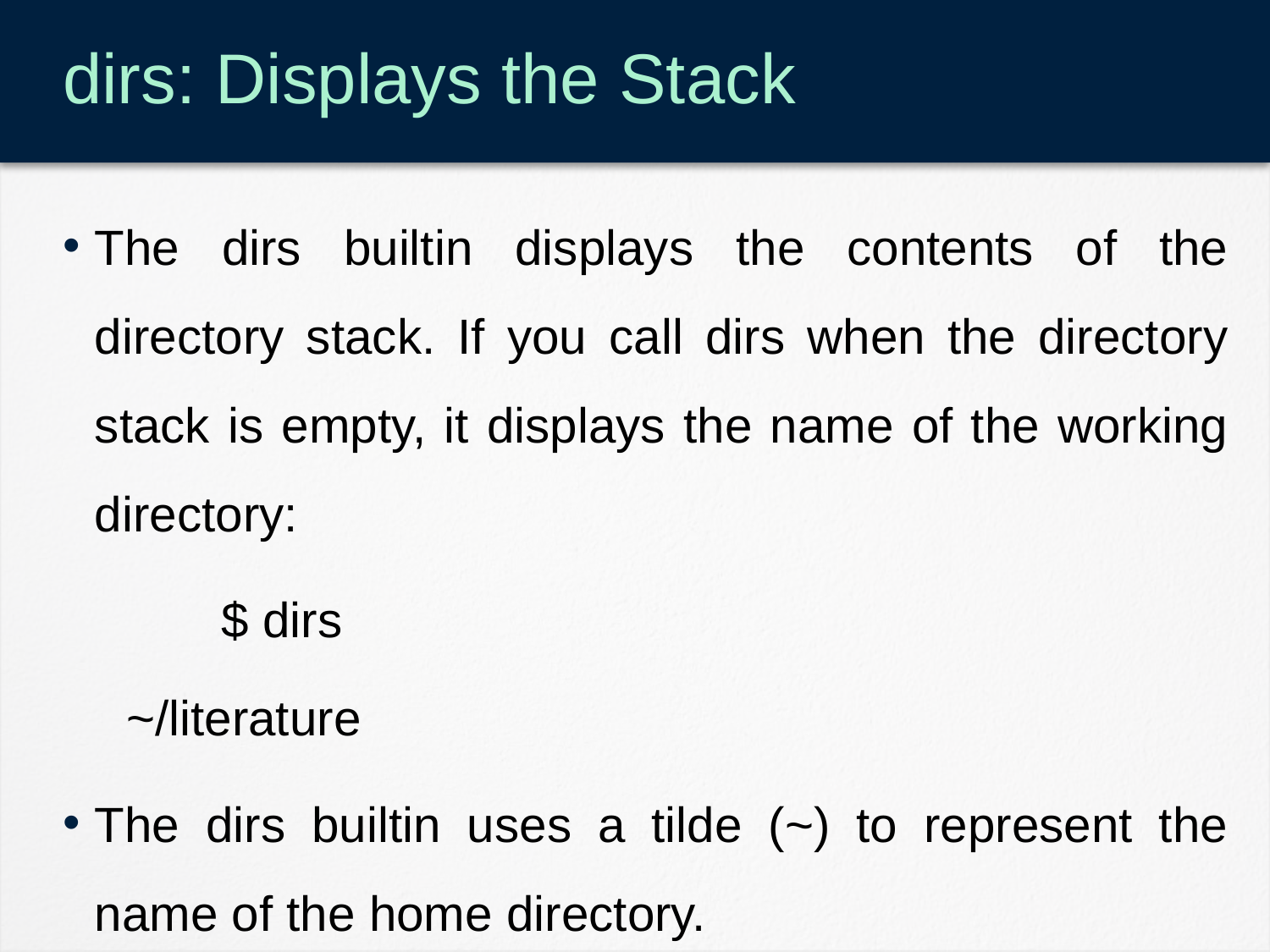

# dirs: Displays the Stack
The dirs builtin displays the contents of the directory stack. If you call dirs when the directory stack is empty, it displays the name of the working directory:
		$ dirs
~/literature
The dirs builtin uses a tilde (~) to represent the name of the home directory.